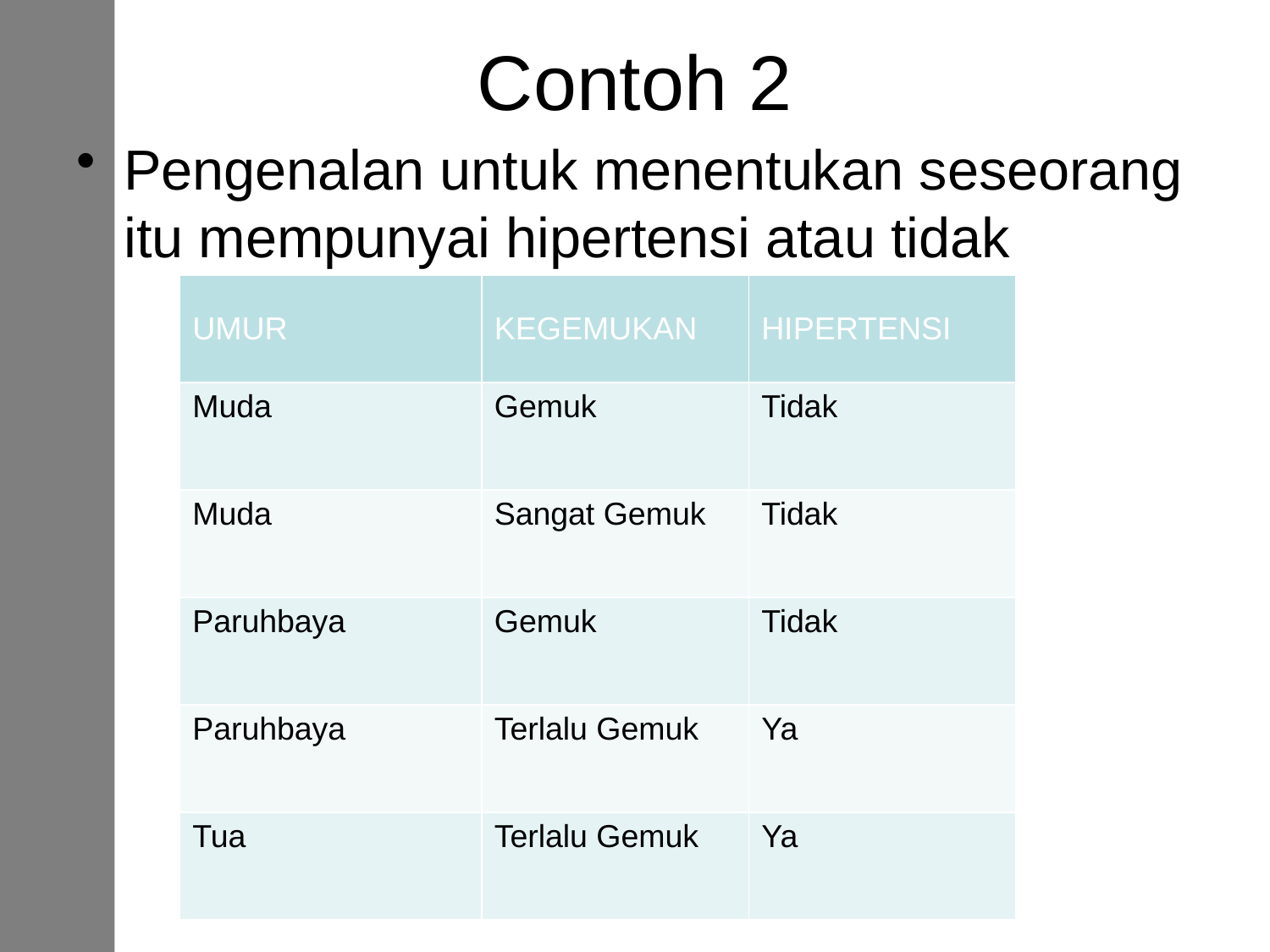

# Contoh 2
Pengenalan untuk menentukan seseorang itu mempunyai hipertensi atau tidak

| UMUR | KEGEMUKAN | HIPERTENSI |
| --- | --- | --- |
| Muda | Gemuk | Tidak |
| Muda | Sangat Gemuk | Tidak |
| Paruhbaya | Gemuk | Tidak |
| Paruhbaya | Terlalu Gemuk | Ya |
| Tua | Terlalu Gemuk | Ya |